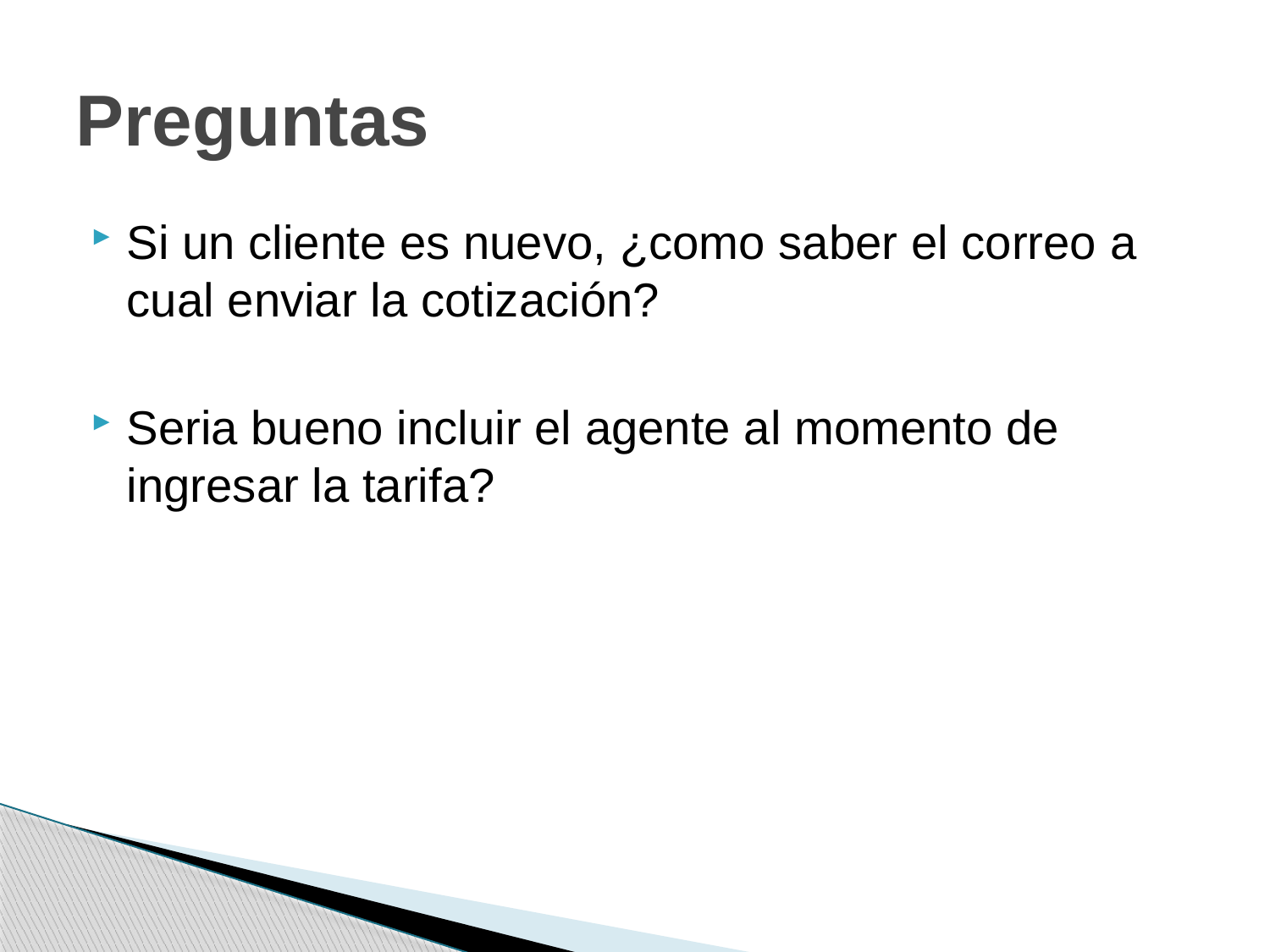

# Preguntas
Si un cliente es nuevo, ¿como saber el correo a cual enviar la cotización?

Seria bueno incluir el agente al momento de ingresar la tarifa?